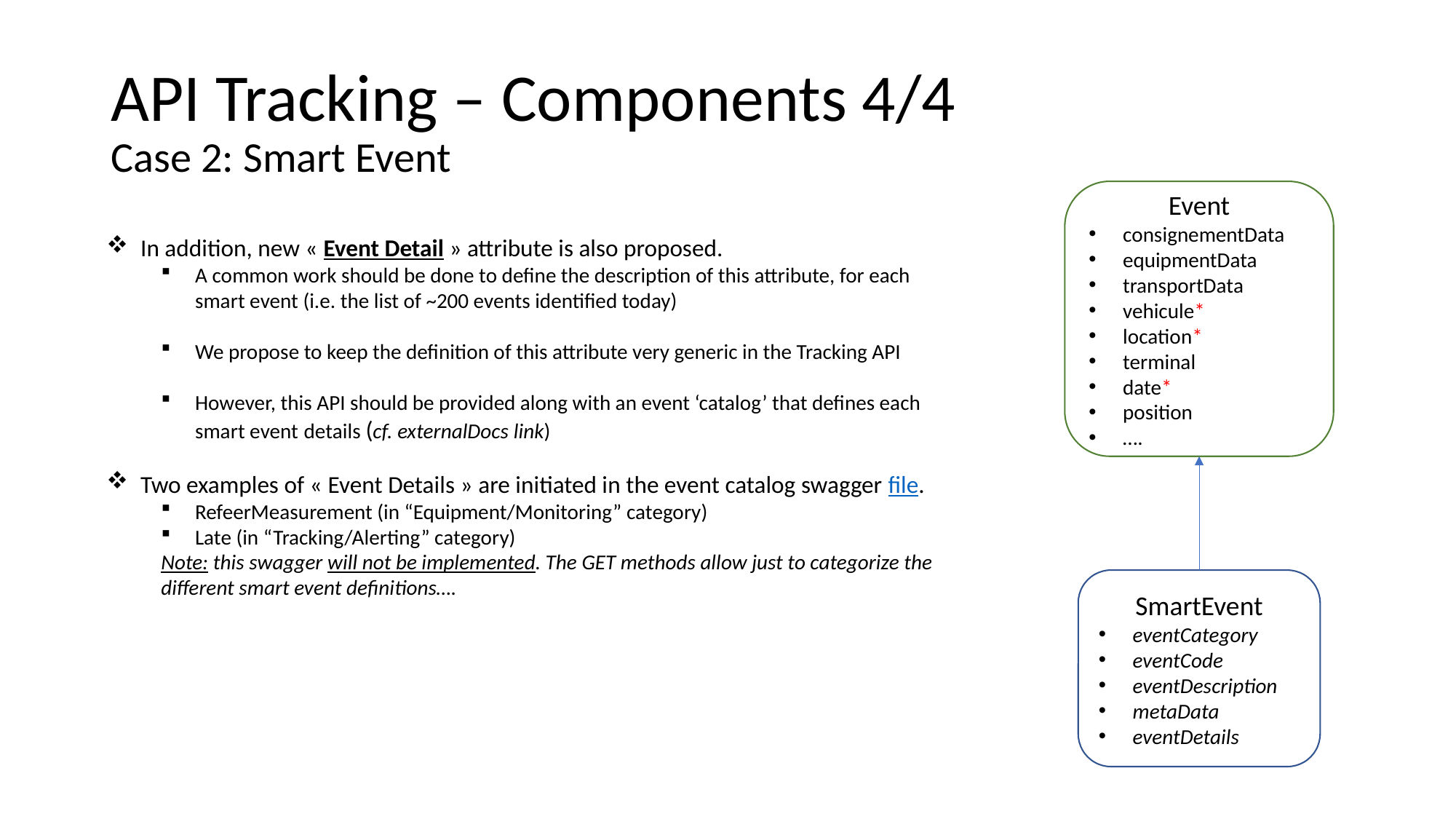

# API Tracking – Components 4/4 Case 2: Smart Event
Event
consignementData
equipmentData
transportData
vehicule*
location*
terminal
date*
position
….

In addition, new « Event Detail » attribute is also proposed.
A common work should be done to define the description of this attribute, for each smart event (i.e. the list of ~200 events identified today)

We propose to keep the definition of this attribute very generic in the Tracking API

However, this API should be provided along with an event ‘catalog’ that defines each smart event details (cf. externalDocs link)

Two examples of « Event Details » are initiated in the event catalog swagger file.
RefeerMeasurement (in “Equipment/Monitoring” category)
Late (in “Tracking/Alerting” category)
Note: this swagger will not be implemented. The GET methods allow just to categorize the different smart event definitions….

SmartEvent
eventCategory
eventCode
eventDescription
metaData
eventDetails